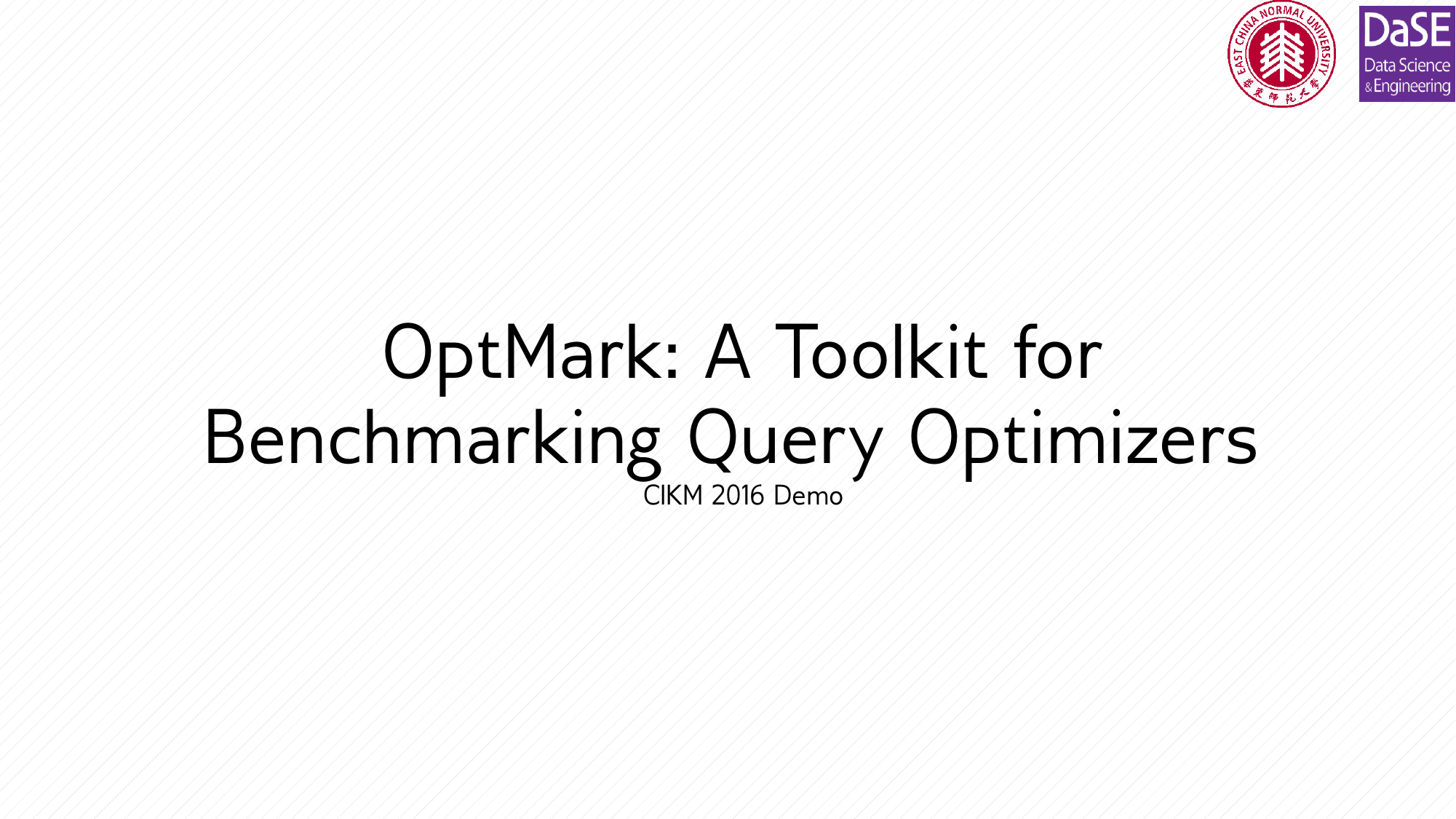

# OptMark: A Toolkit for Benchmarking Query Optimizers CIKM 2016 Demo